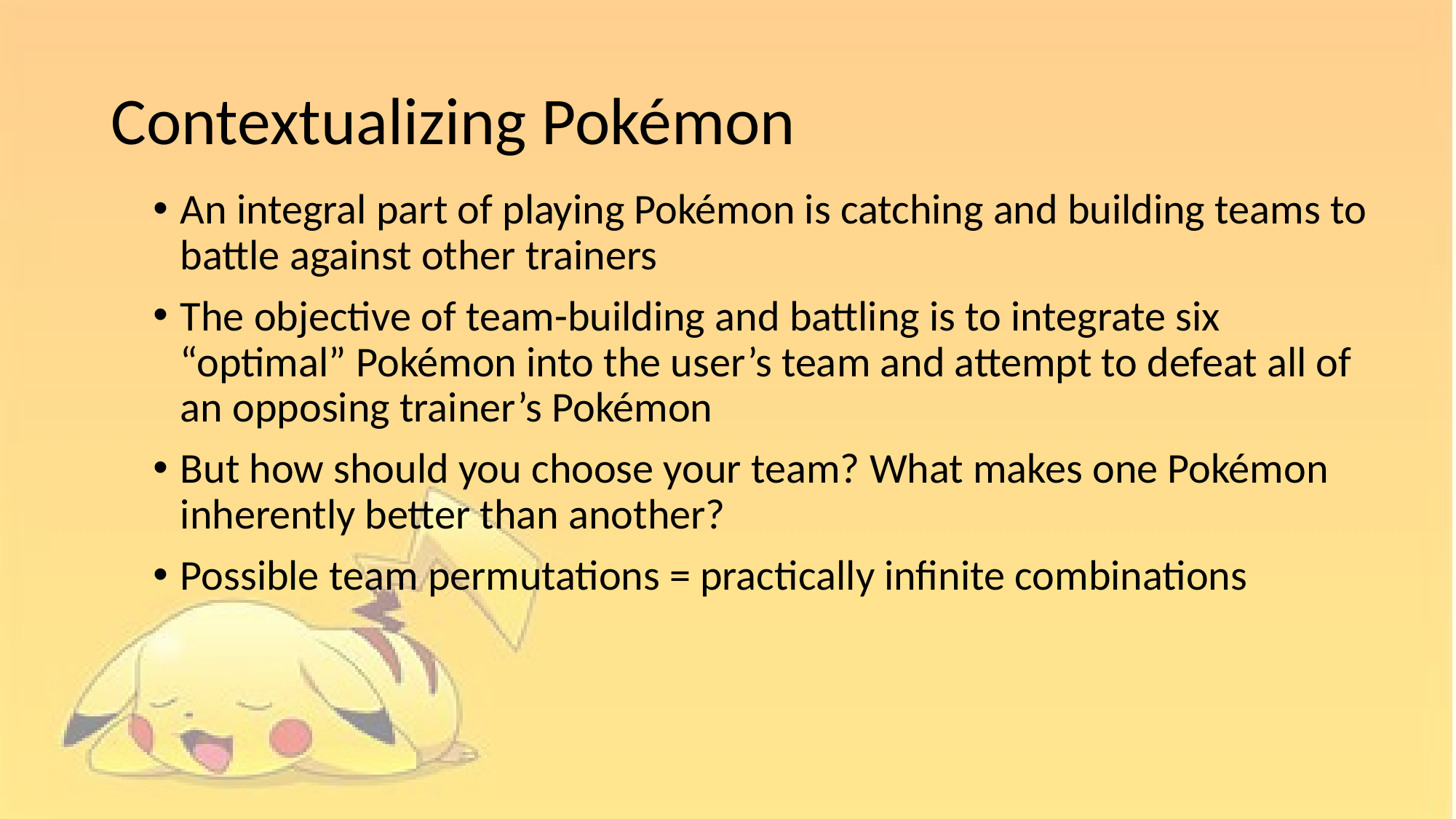

# Contextualizing Pokémon
An integral part of playing Pokémon is catching and building teams to battle against other trainers
The objective of team-building and battling is to integrate six “optimal” Pokémon into the user’s team and attempt to defeat all of an opposing trainer’s Pokémon
But how should you choose your team? What makes one Pokémon inherently better than another?
Possible team permutations = practically infinite combinations